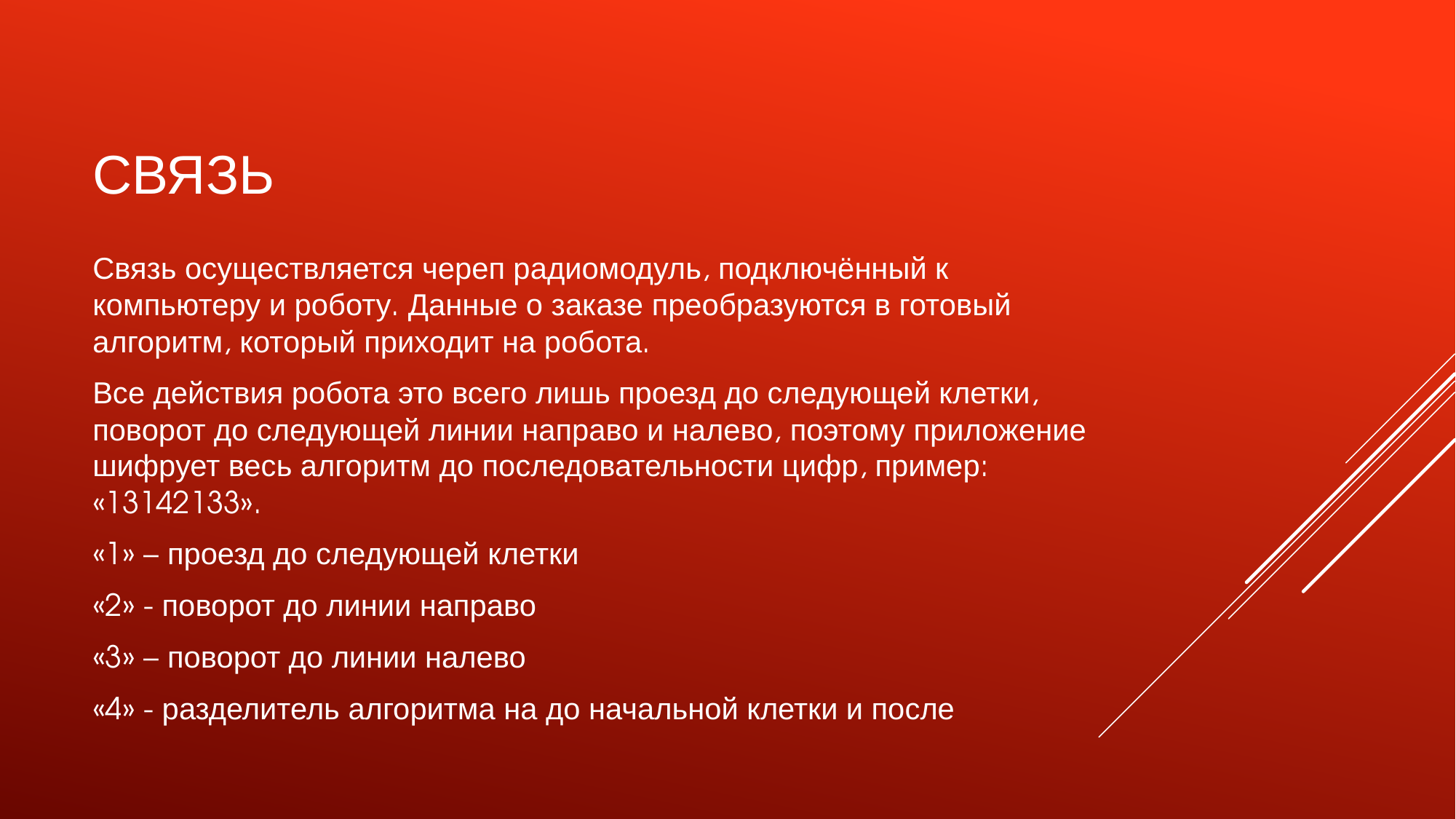

# СВЯЗЬ
Связь осуществляется череп радиомодуль, подключённый к компьютеру и роботу. Данные о заказе преобразуются в готовый алгоритм, который приходит на робота.
Все действия робота это всего лишь проезд до следующей клетки, поворот до следующей линии направо и налево, поэтому приложение шифрует весь алгоритм до последовательности цифр, пример: «13142133».
«1» – проезд до следующей клетки
«2» - поворот до линии направо
«3» – поворот до линии налево
«4» - разделитель алгоритма на до начальной клетки и после